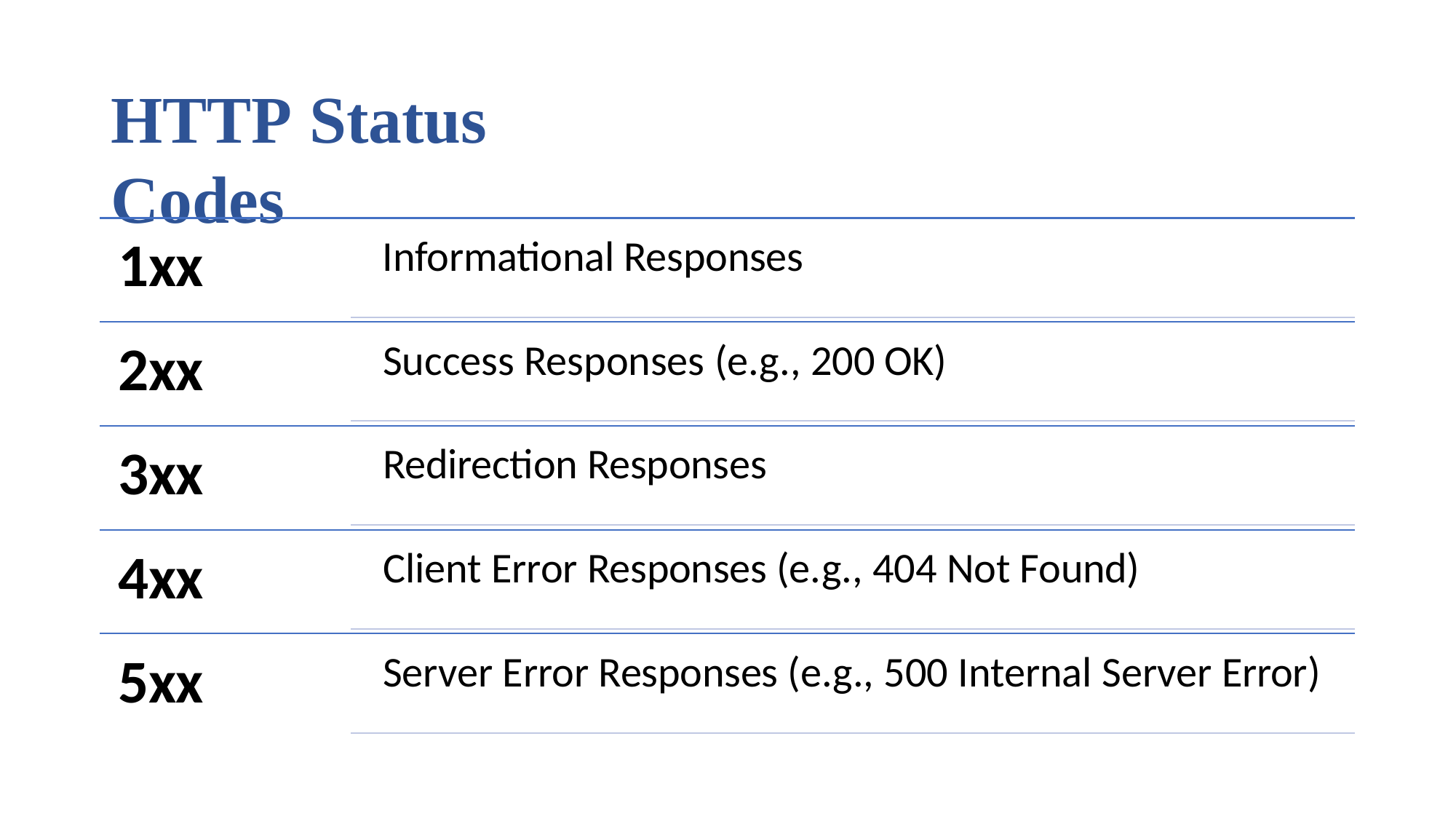

# HTTP Status Codes

1xx
Informational Responses

2xx
Success Responses (e.g., 200 OK)

3xx
Redirection Responses

4xx
Client Error Responses (e.g., 404 Not Found)

5xx
Server Error Responses (e.g., 500 Internal Server Error)